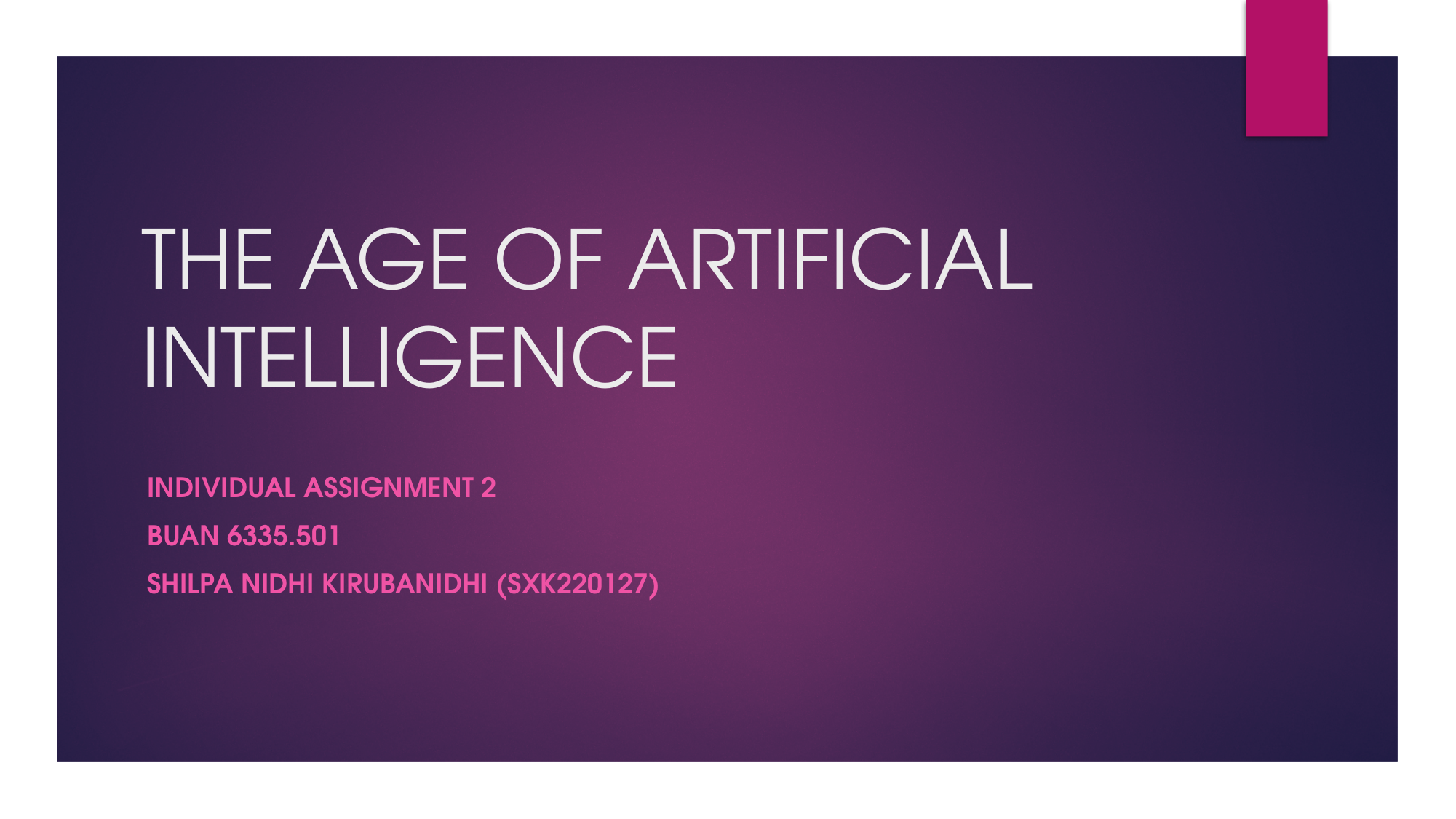

# THE AGE OF ARTIFICIAL INTELLIGENCE
Individual Assignment 2
BUAN 6335.501
SHILPA NIDHI KIRUBANIDHI (SXK220127)